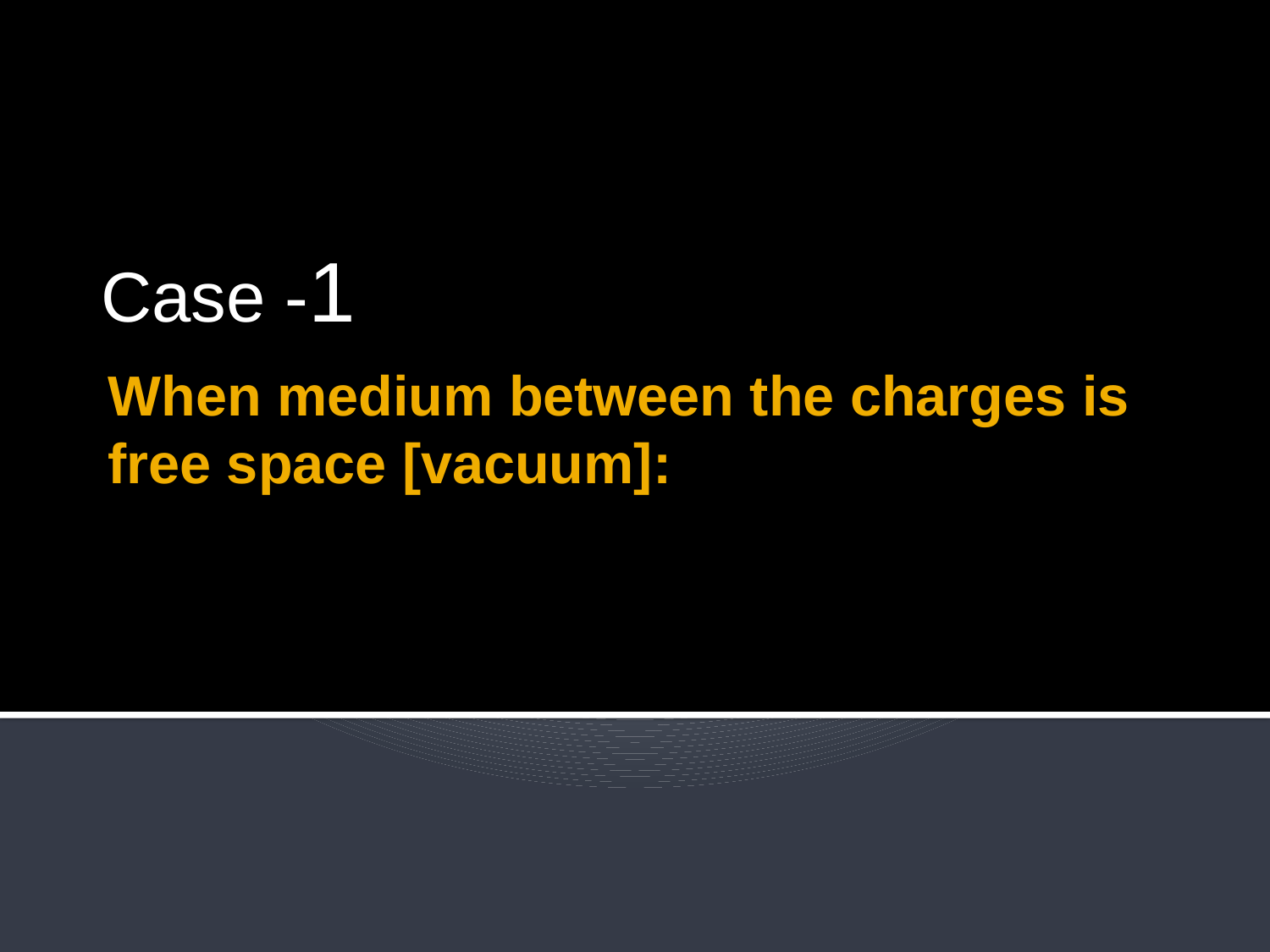

Case -1
# When medium between the charges is free space [vacuum]: